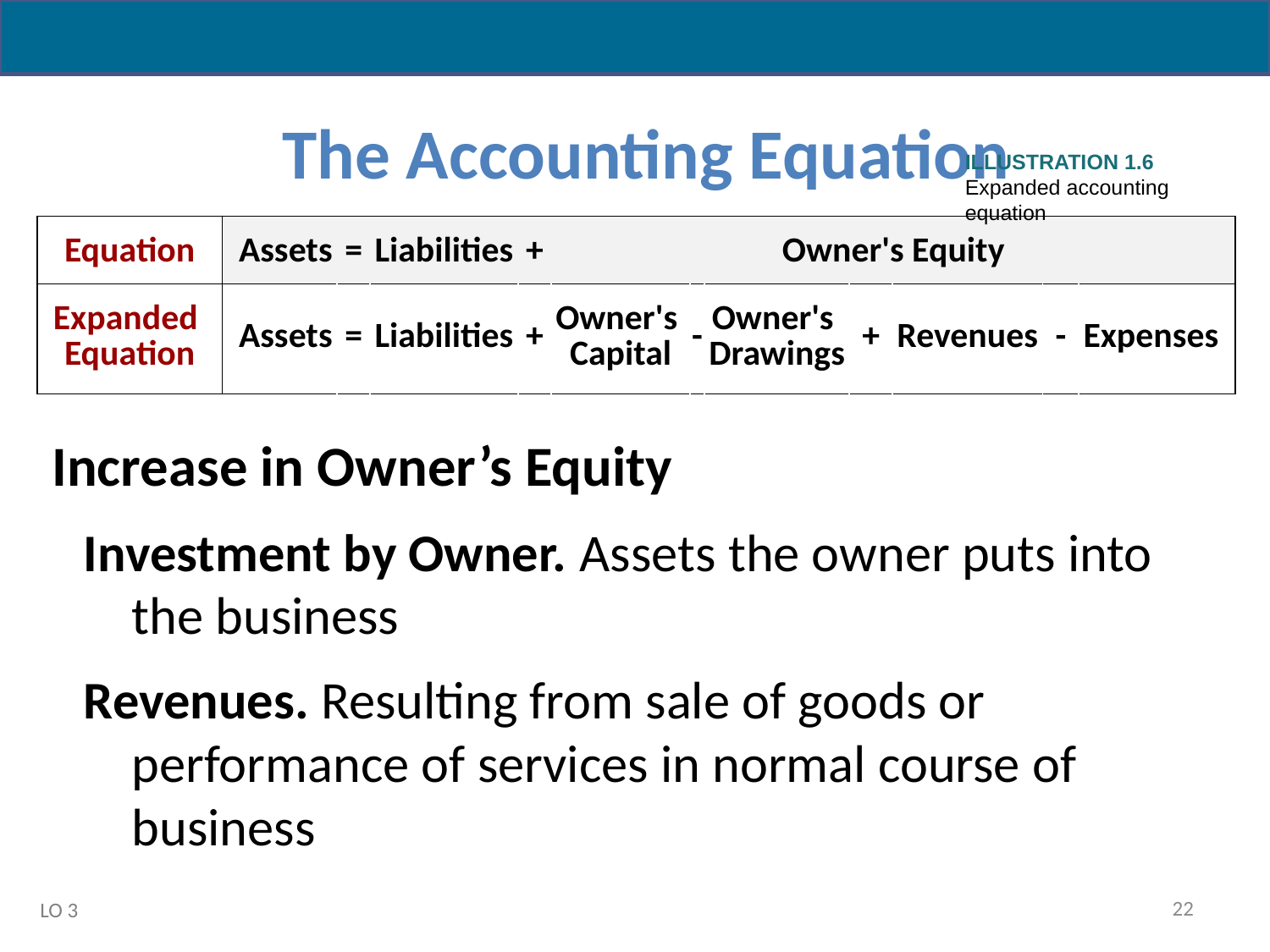

Copyright ©2019 John Wiley & Son, Inc.

The Accounting Equation
ILLUSTRATION 1.6
Expanded accounting equation
| Equation | Assets | = | Liabilities | + | Owner's Equity |  |  |  |  |  |  |
| --- | --- | --- | --- | --- | --- | --- | --- | --- | --- | --- | --- |
| Expanded Equation | Assets | = | Liabilities | + | Owner's Capital | - | Owner's Drawings | + | Revenues | - | Expenses |
Increase in Owner’s Equity
Investment by Owner. Assets the owner puts into the business
Revenues. Resulting from sale of goods or performance of services in normal course of business
22
LO 3